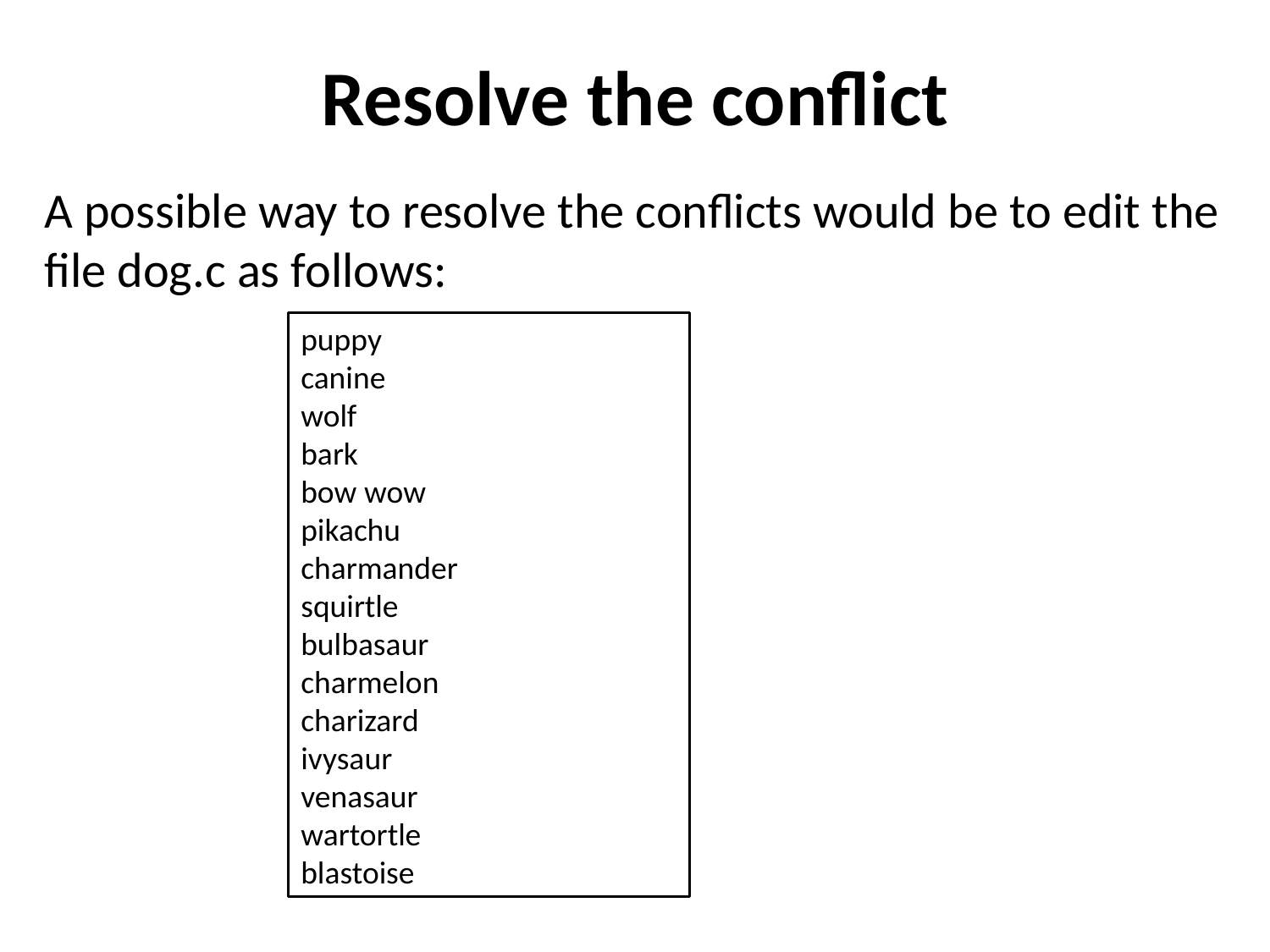

Resolve the conflict
A possible way to resolve the conflicts would be to edit the file dog.c as follows:

puppy
canine
wolf
bark
bow wow
pikachu
charmander
squirtle
bulbasaur
charmelon
charizard
ivysaur
venasaur
wartortle
blastoise